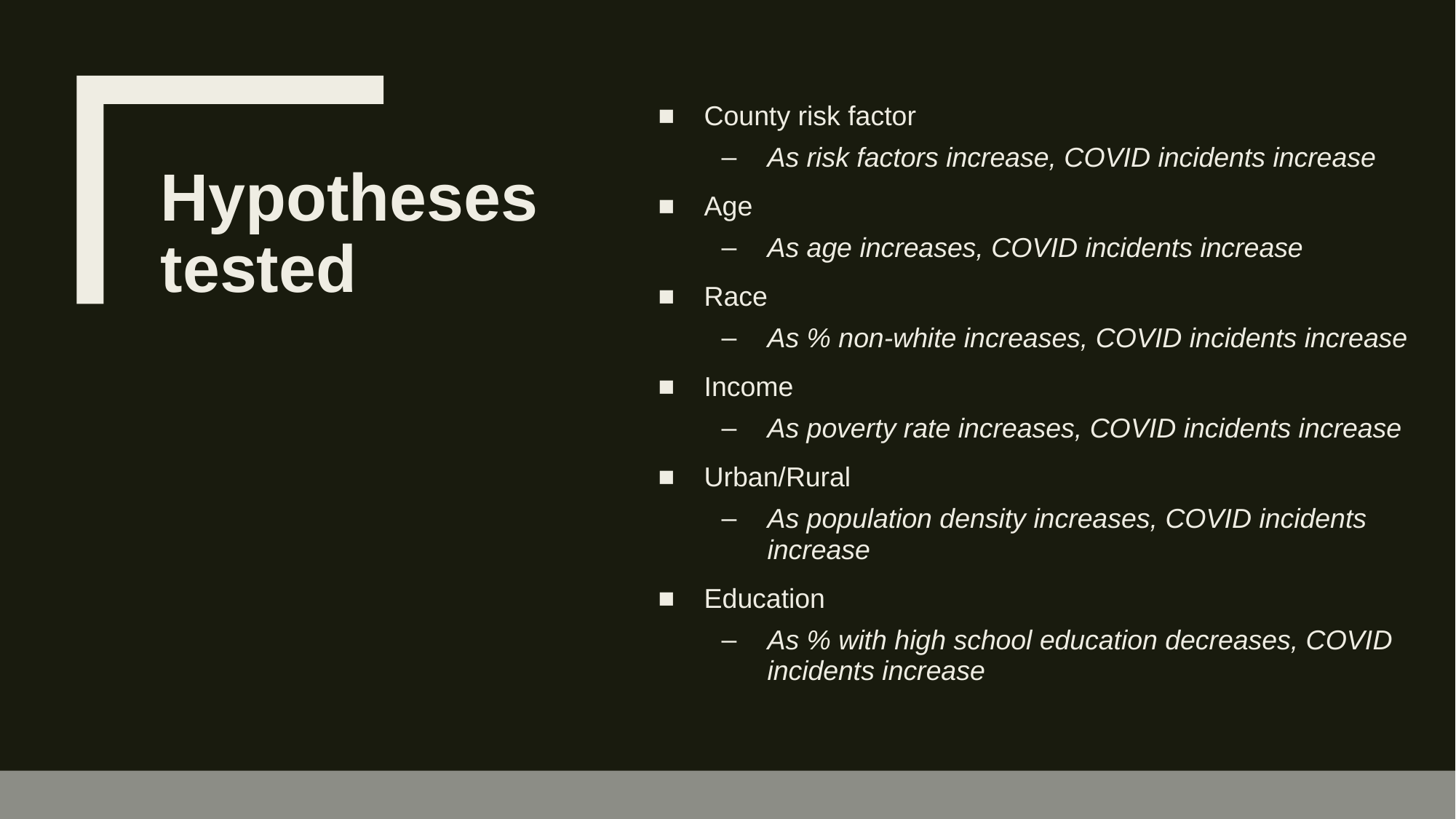

County risk factor
As risk factors increase, COVID incidents increase
Age
As age increases, COVID incidents increase
Race
As % non-white increases, COVID incidents increase
Income
As poverty rate increases, COVID incidents increase
Urban/Rural
As population density increases, COVID incidents increase
Education
As % with high school education decreases, COVID incidents increase
# Hypotheses tested